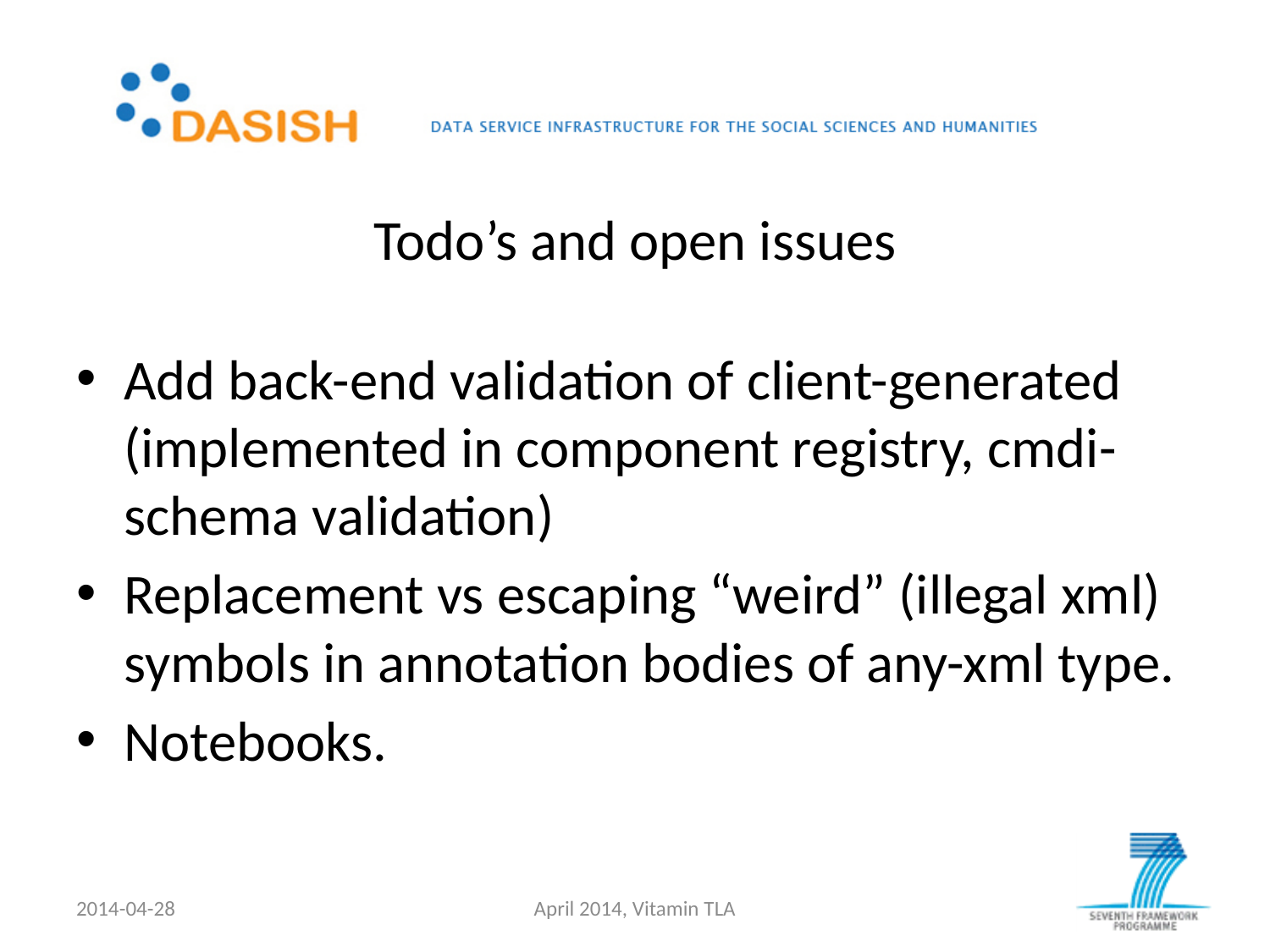

# Todo’s and open issues
Add back-end validation of client-generated (implemented in component registry, cmdi-schema validation)
Replacement vs escaping “weird” (illegal xml) symbols in annotation bodies of any-xml type.
Notebooks.
2014-04-28
April 2014, Vitamin TLA